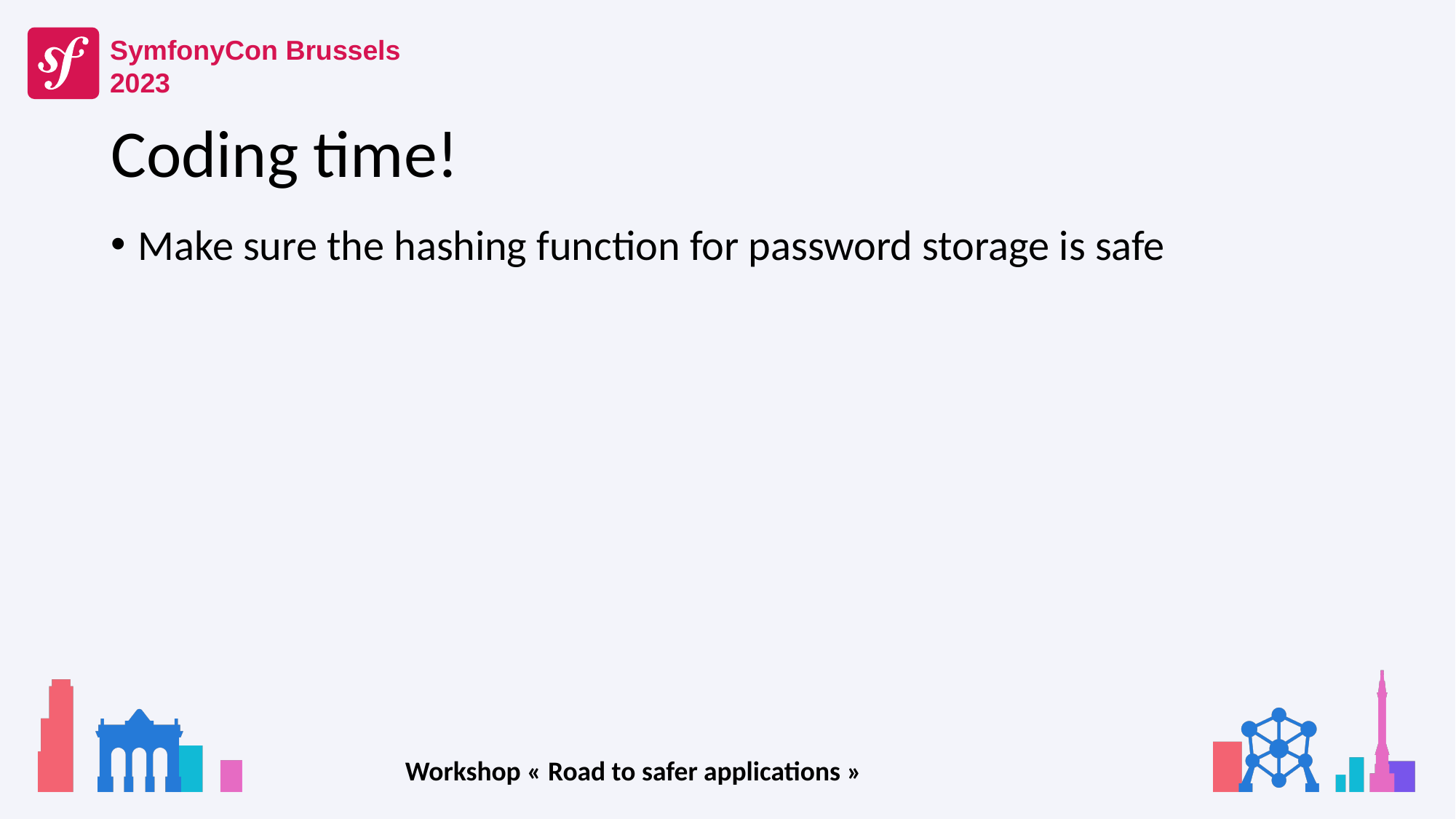

# Coding time!
Make sure the hashing function for password storage is safe